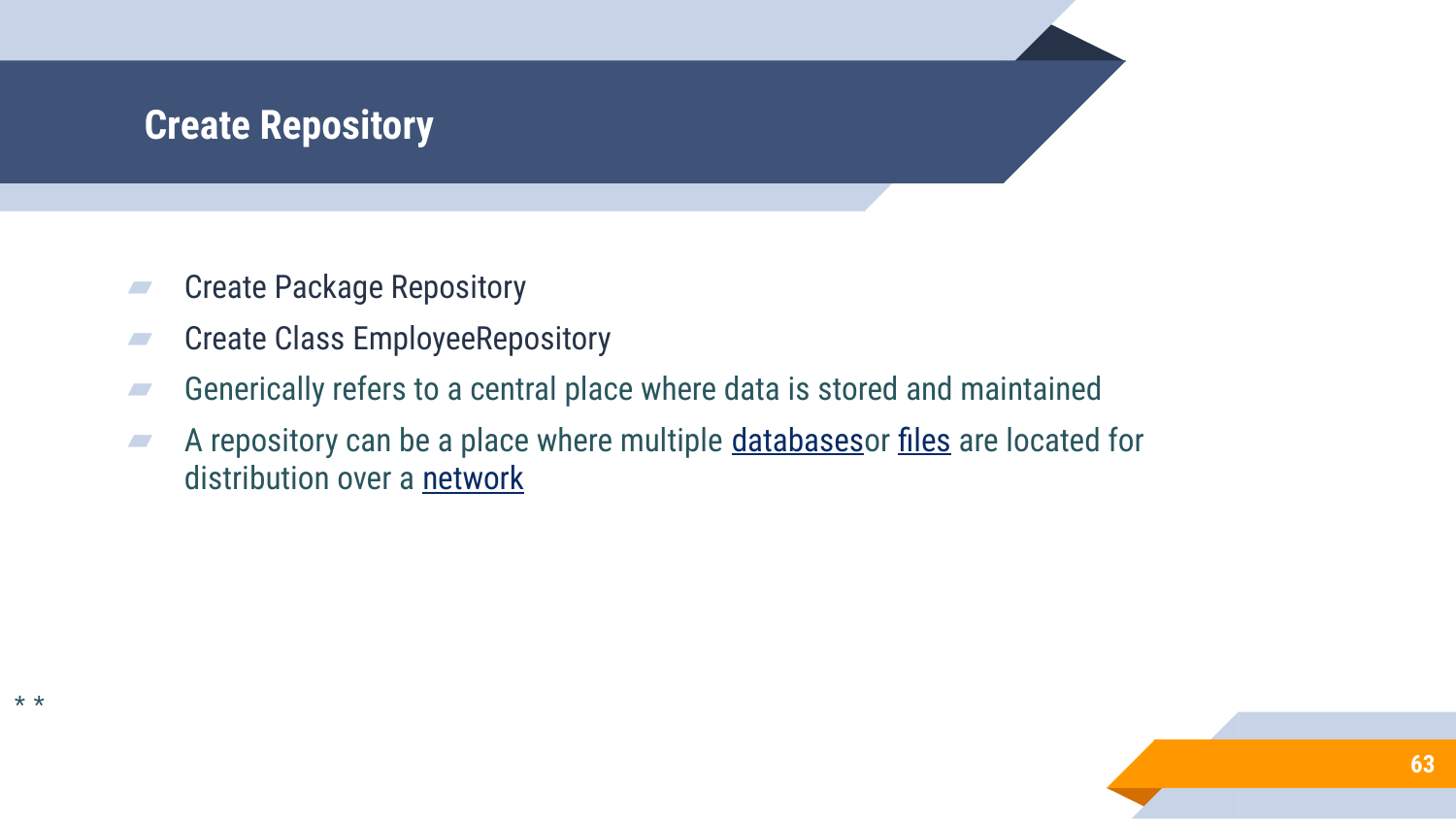

# Create Repository
Create Package Repository
Create Class EmployeeRepository
Generically refers to a central place where data is stored and maintained
A repository can be a place where multiple databasesor files are located for distribution over a network

* *
63